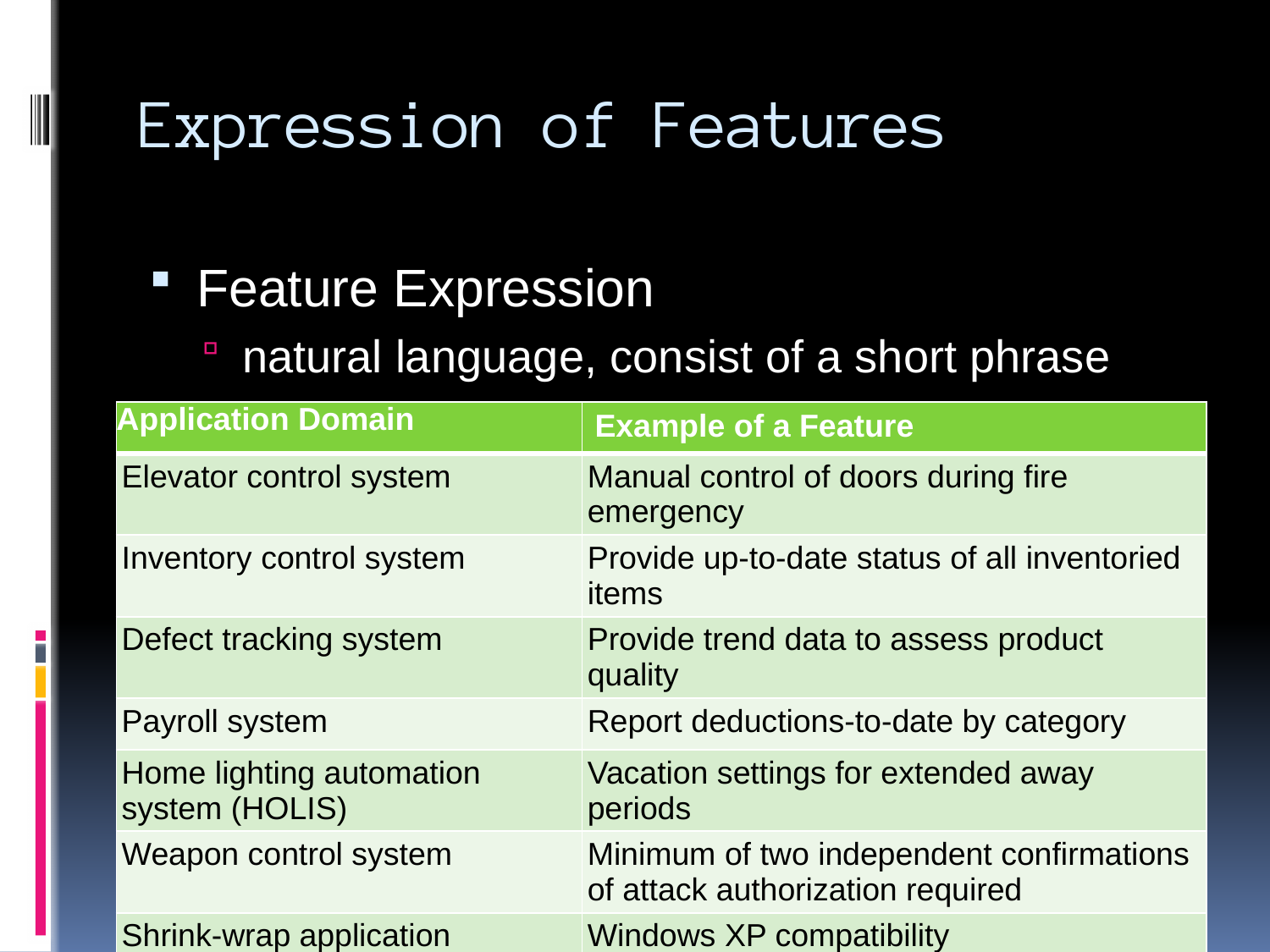

# Expression of Features
Feature Expression
natural language, consist of a short phrase

| Application Domain | Example of a Feature |
| --- | --- |
| Elevator control system | Manual control of doors during fire emergency |
| Inventory control system | Provide up-to-date status of all inventoried items |
| Defect tracking system | Provide trend data to assess product quality |
| Payroll system | Report deductions-to-date by category |
| Home lighting automation system (HOLIS) | Vacation settings for extended away periods |
| Weapon control system | Minimum of two independent confirmations of attack authorization required |
| Shrink-wrap application | Windows XP compatibility |